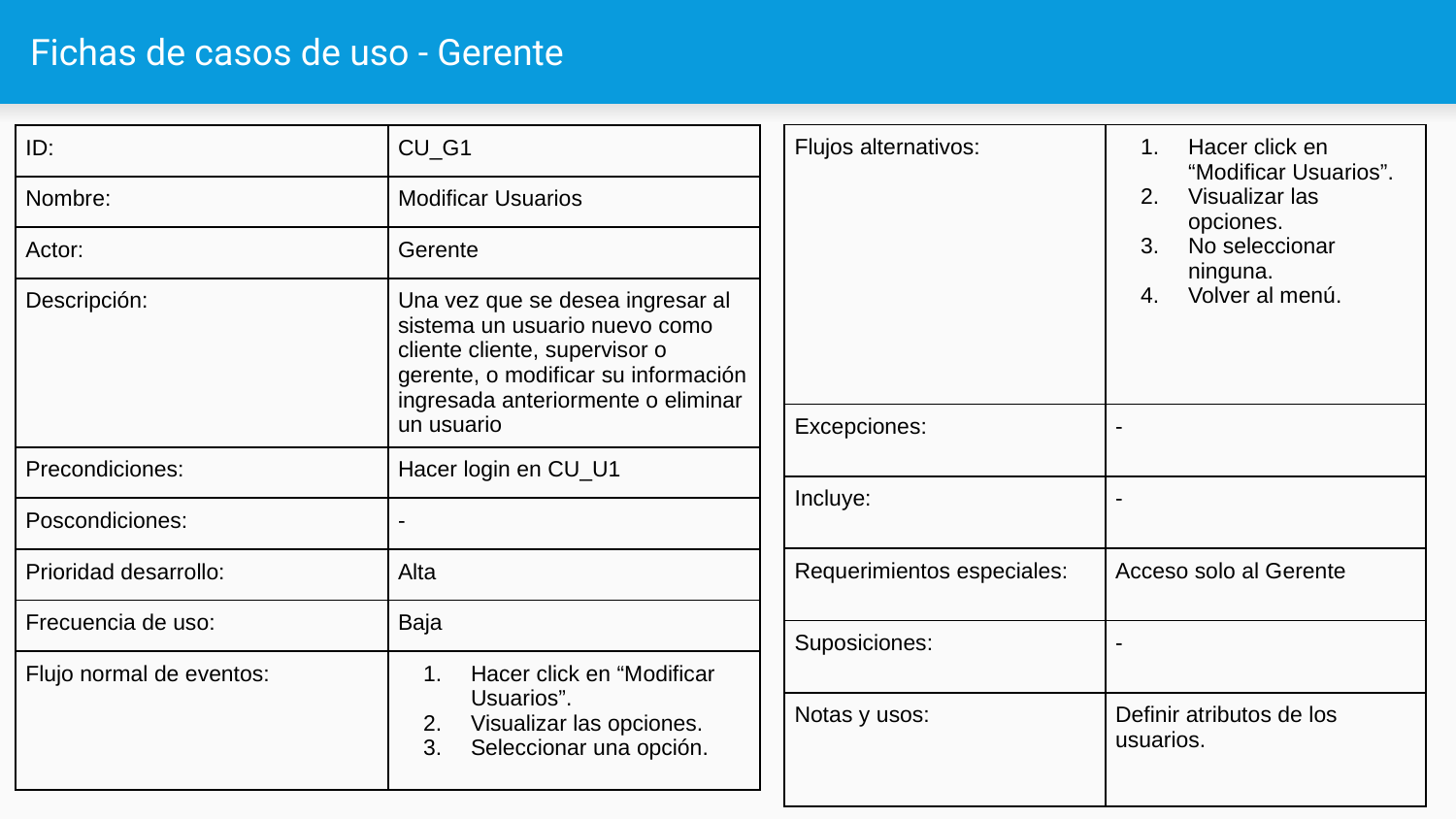

# Fichas de casos de uso - Gerente
| Flujos alternativos: | Hacer click en “Modificar Usuarios”. Visualizar las opciones. No seleccionar ninguna. Volver al menú. |
| --- | --- |
| Excepciones: | - |
| Incluye: | - |
| Requerimientos especiales: | Acceso solo al Gerente |
| Suposiciones: | - |
| Notas y usos: | Definir atributos de los usuarios. |
| ID: | CU\_G1 |
| --- | --- |
| Nombre: | Modificar Usuarios |
| Actor: | Gerente |
| Descripción: | Una vez que se desea ingresar al sistema un usuario nuevo como cliente cliente, supervisor o gerente, o modificar su información ingresada anteriormente o eliminar un usuario |
| Precondiciones: | Hacer login en CU\_U1 |
| Poscondiciones: | - |
| Prioridad desarrollo: | Alta |
| Frecuencia de uso: | Baja |
| Flujo normal de eventos: | Hacer click en “Modificar Usuarios”. Visualizar las opciones. Seleccionar una opción. |